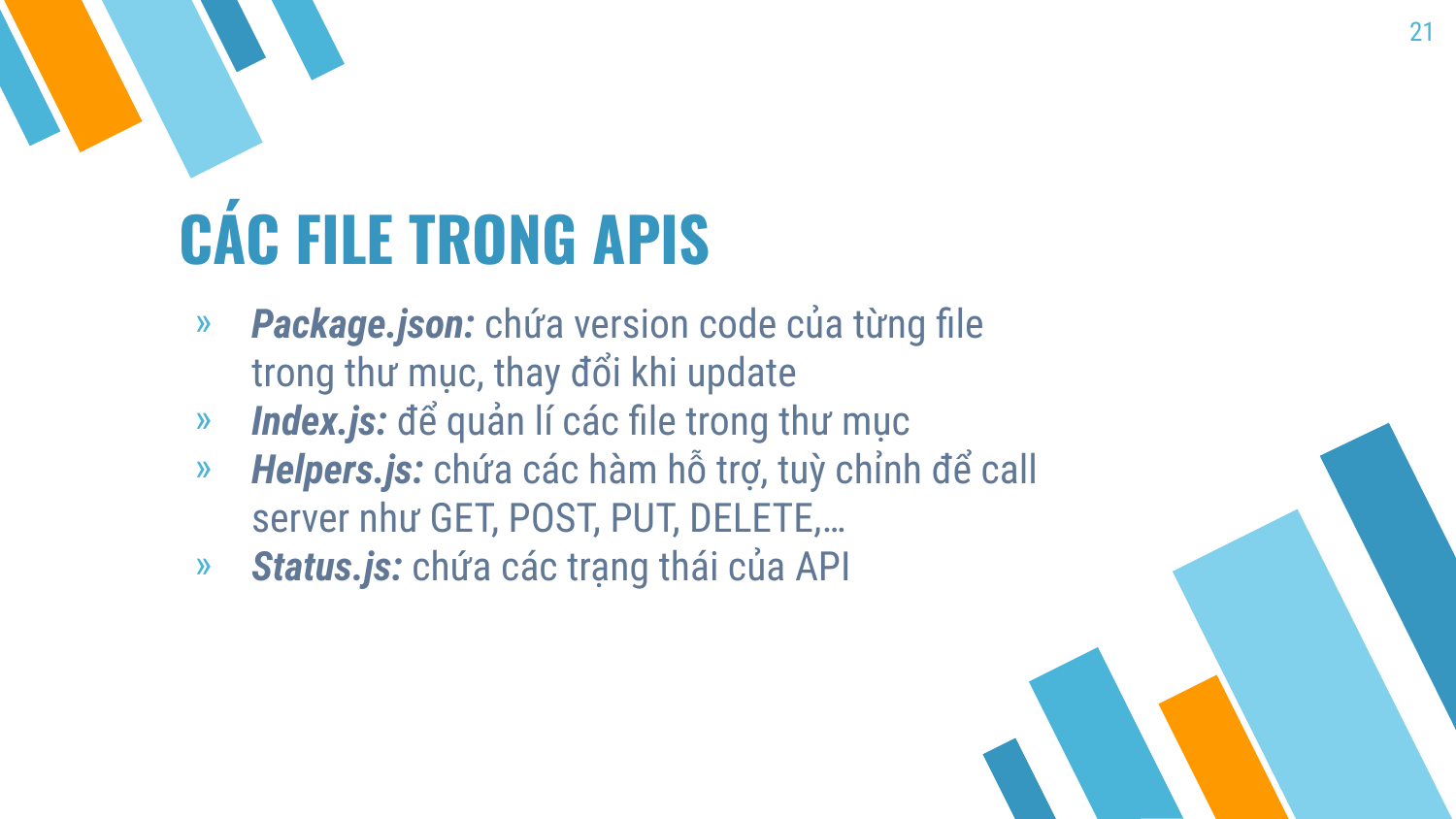

21
# CÁC FILE TRONG APIS
Package.json: chứa version code của từng file trong thư mục, thay đổi khi update
Index.js: để quản lí các file trong thư mục
Helpers.js: chứa các hàm hỗ trợ, tuỳ chỉnh để call server như GET, POST, PUT, DELETE,…
Status.js: chứa các trạng thái của API